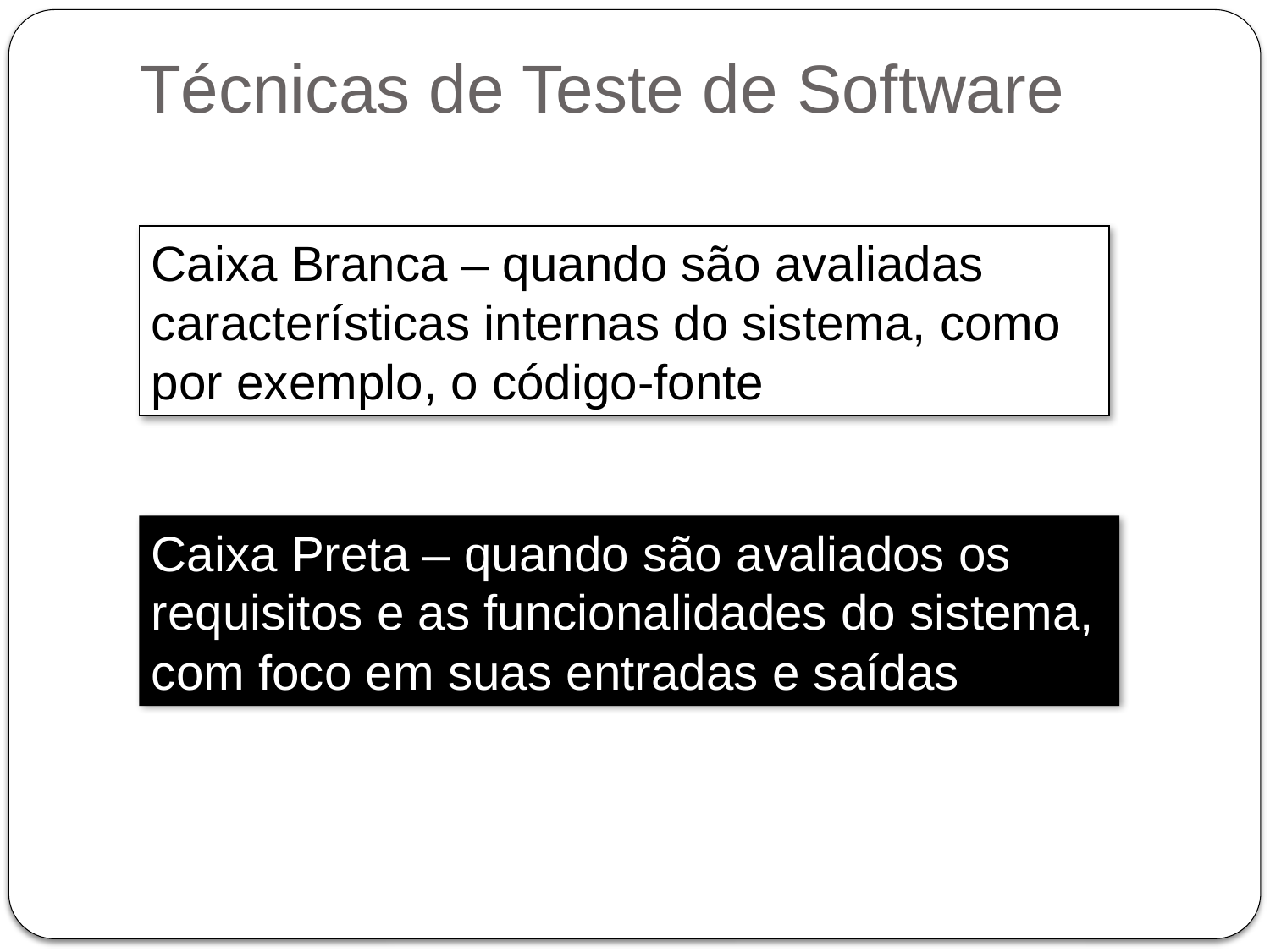

# Técnicas de Teste de Software
Caixa Branca – quando são avaliadas características internas do sistema, como por exemplo, o código-fonte
Caixa Preta – quando são avaliados os requisitos e as funcionalidades do sistema, com foco em suas entradas e saídas